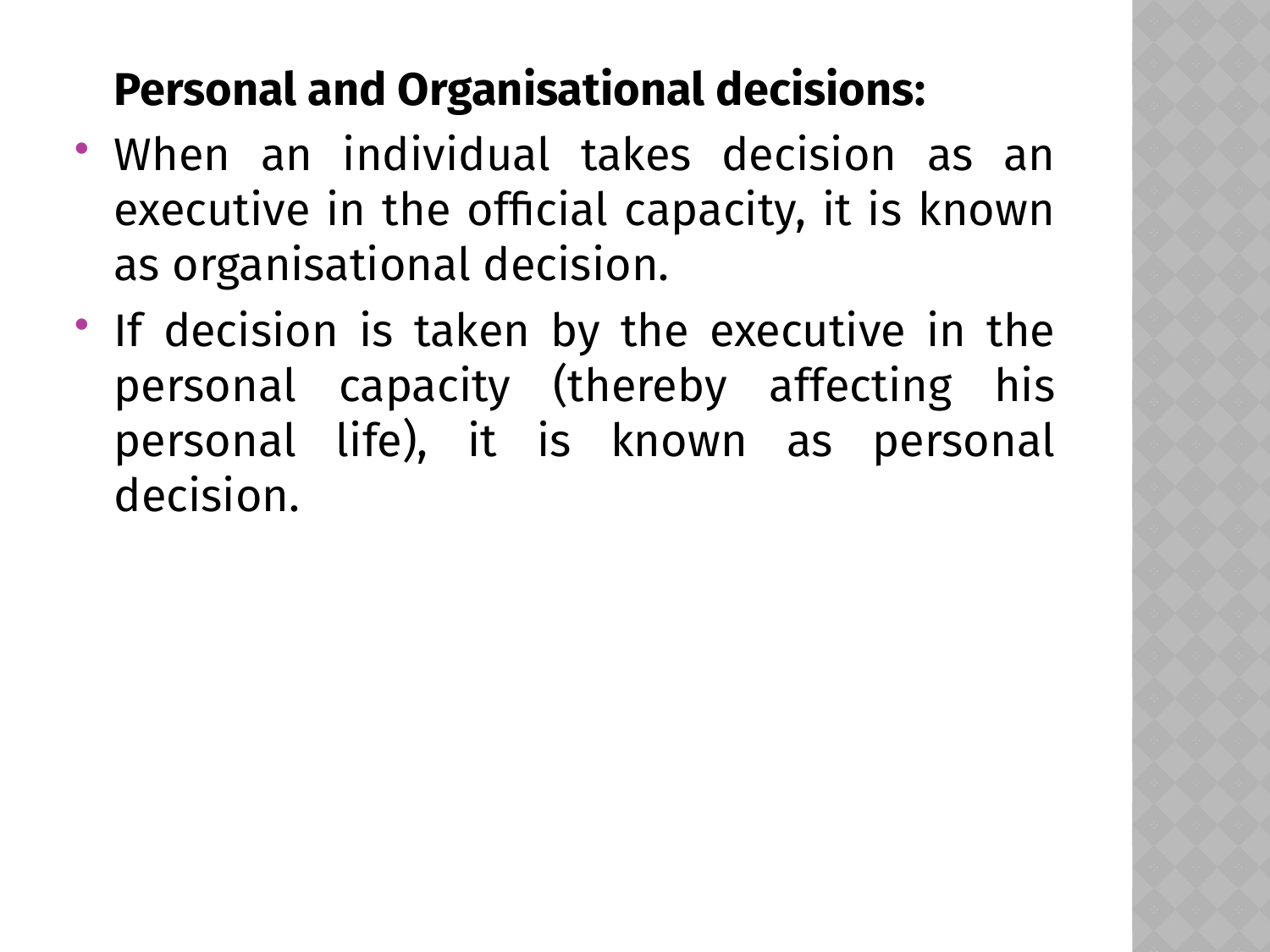

Personal and Organisational decisions:
When an individual takes decision as an executive in the official capacity, it is known as organisational decision.
If decision is taken by the executive in the personal capacity (thereby affecting his personal life), it is known as personal decision.